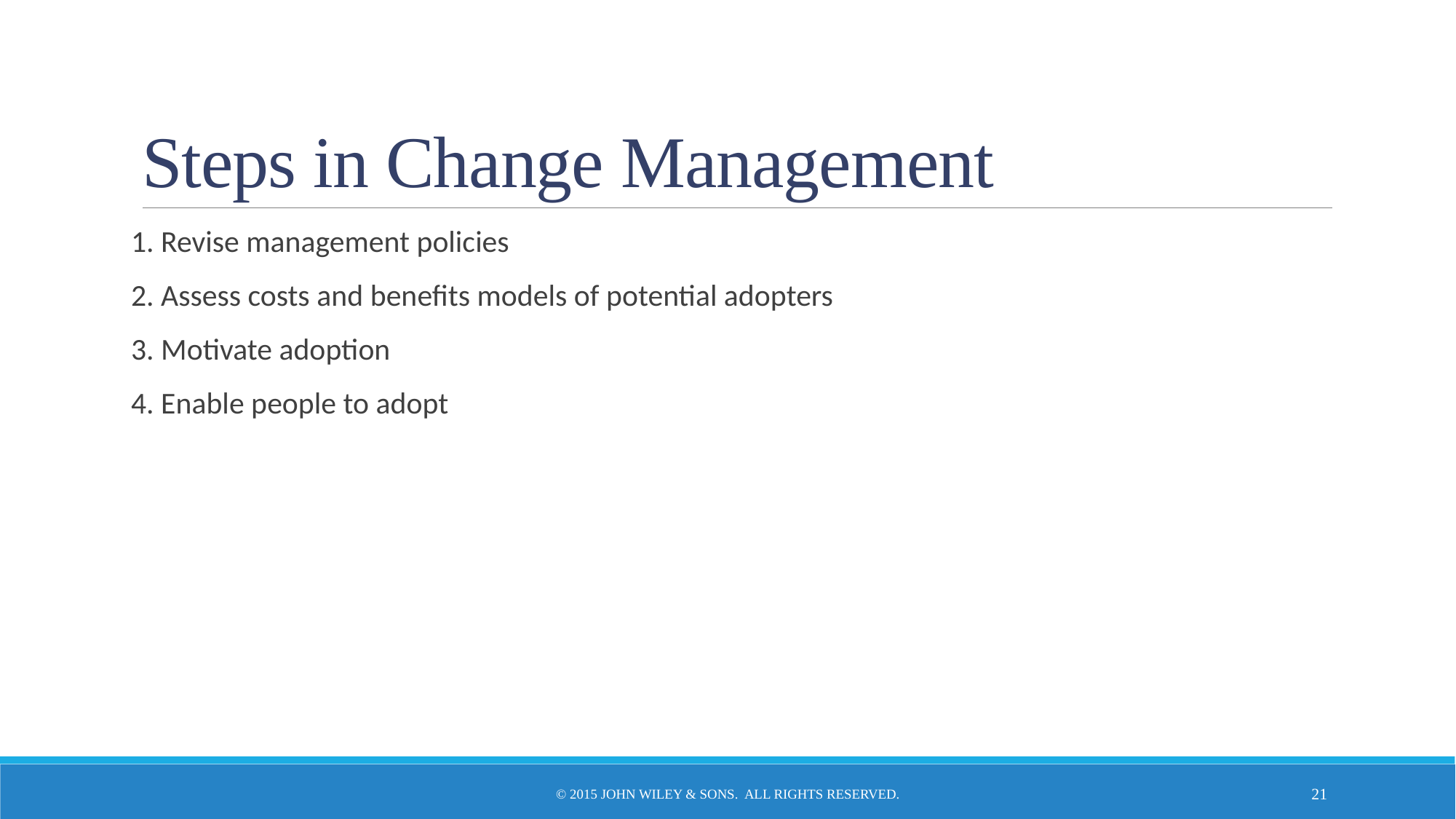

# Steps in Change Management
1. Revise management policies
2. Assess costs and benefits models of potential adopters
3. Motivate adoption
4. Enable people to adopt
© 2015 John Wiley & Sons.  All Rights Reserved.
21